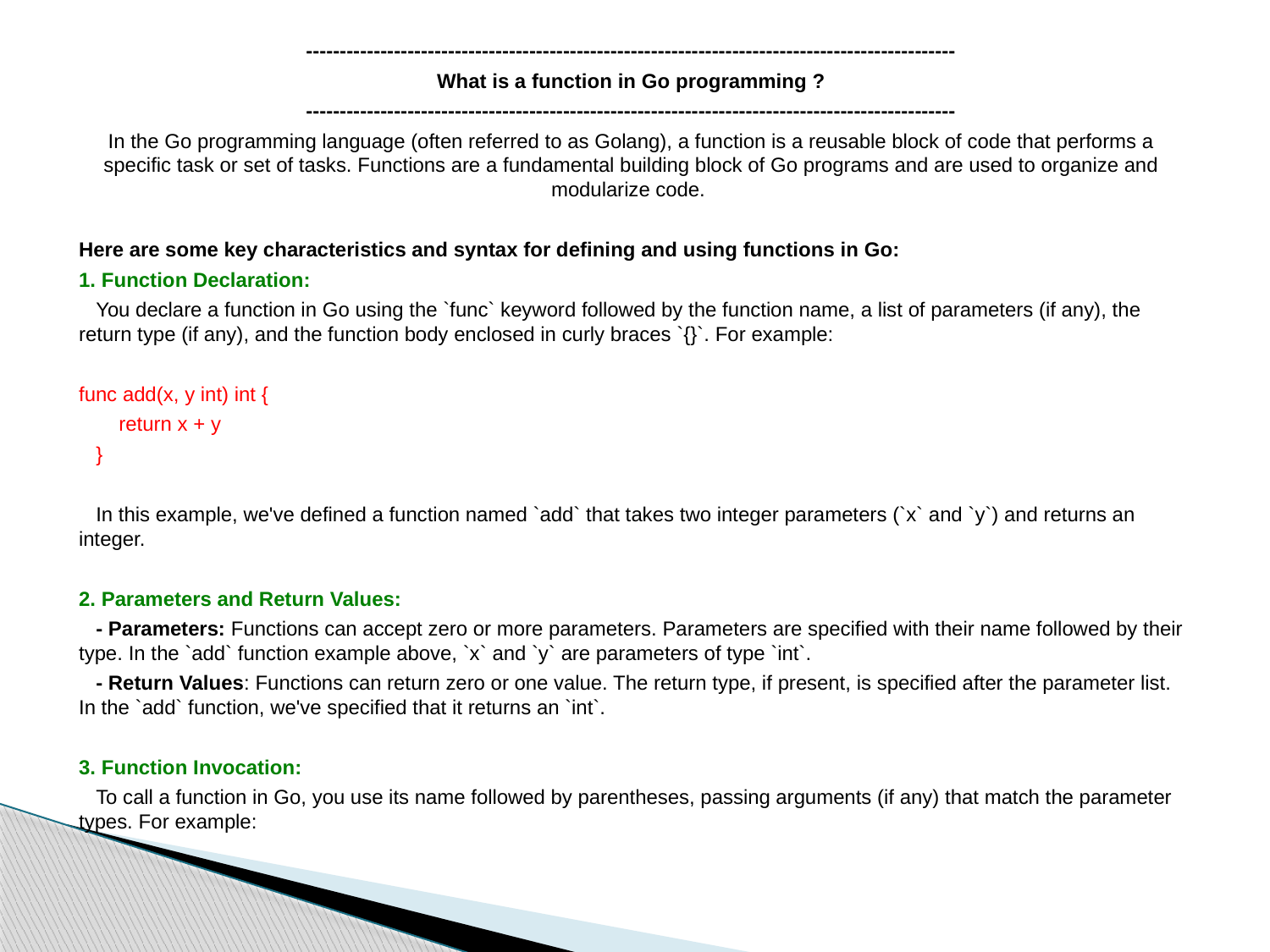

------------------------------------------------------------------------------------------------
What is a function in Go programming ?
------------------------------------------------------------------------------------------------
In the Go programming language (often referred to as Golang), a function is a reusable block of code that performs a specific task or set of tasks. Functions are a fundamental building block of Go programs and are used to organize and modularize code.

Here are some key characteristics and syntax for defining and using functions in Go:
1. Function Declaration:
   You declare a function in Go using the `func` keyword followed by the function name, a list of parameters (if any), the return type (if any), and the function body enclosed in curly braces `{}`. For example:

func add(x, y int) int {
       return x + y
   }

   In this example, we've defined a function named `add` that takes two integer parameters (`x` and `y`) and returns an integer.

2. Parameters and Return Values:
   - Parameters: Functions can accept zero or more parameters. Parameters are specified with their name followed by their type. In the `add` function example above, `x` and `y` are parameters of type `int`.
   - Return Values: Functions can return zero or one value. The return type, if present, is specified after the parameter list. In the `add` function, we've specified that it returns an `int`.

3. Function Invocation:
   To call a function in Go, you use its name followed by parentheses, passing arguments (if any) that match the parameter types. For example: